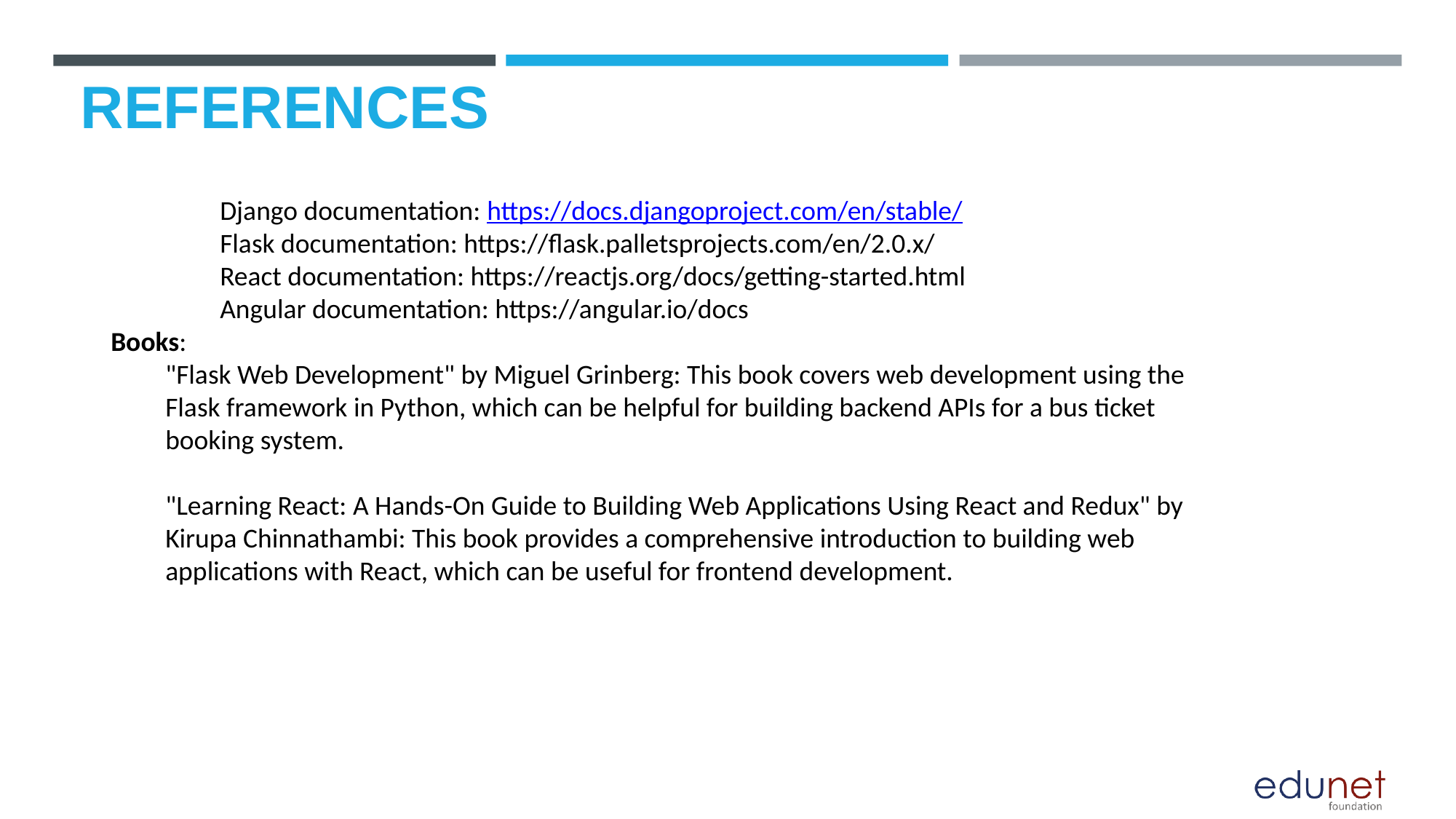

# REFERENCES

Django documentation: https://docs.djangoproject.com/en/stable/
Flask documentation: https://flask.palletsprojects.com/en/2.0.x/
React documentation: https://reactjs.org/docs/getting-started.html
Angular documentation: https://angular.io/docs
Books:
"Flask Web Development" by Miguel Grinberg: This book covers web development using the Flask framework in Python, which can be helpful for building backend APIs for a bus ticket booking system.

"Learning React: A Hands-On Guide to Building Web Applications Using React and Redux" by Kirupa Chinnathambi: This book provides a comprehensive introduction to building web applications with React, which can be useful for frontend development.